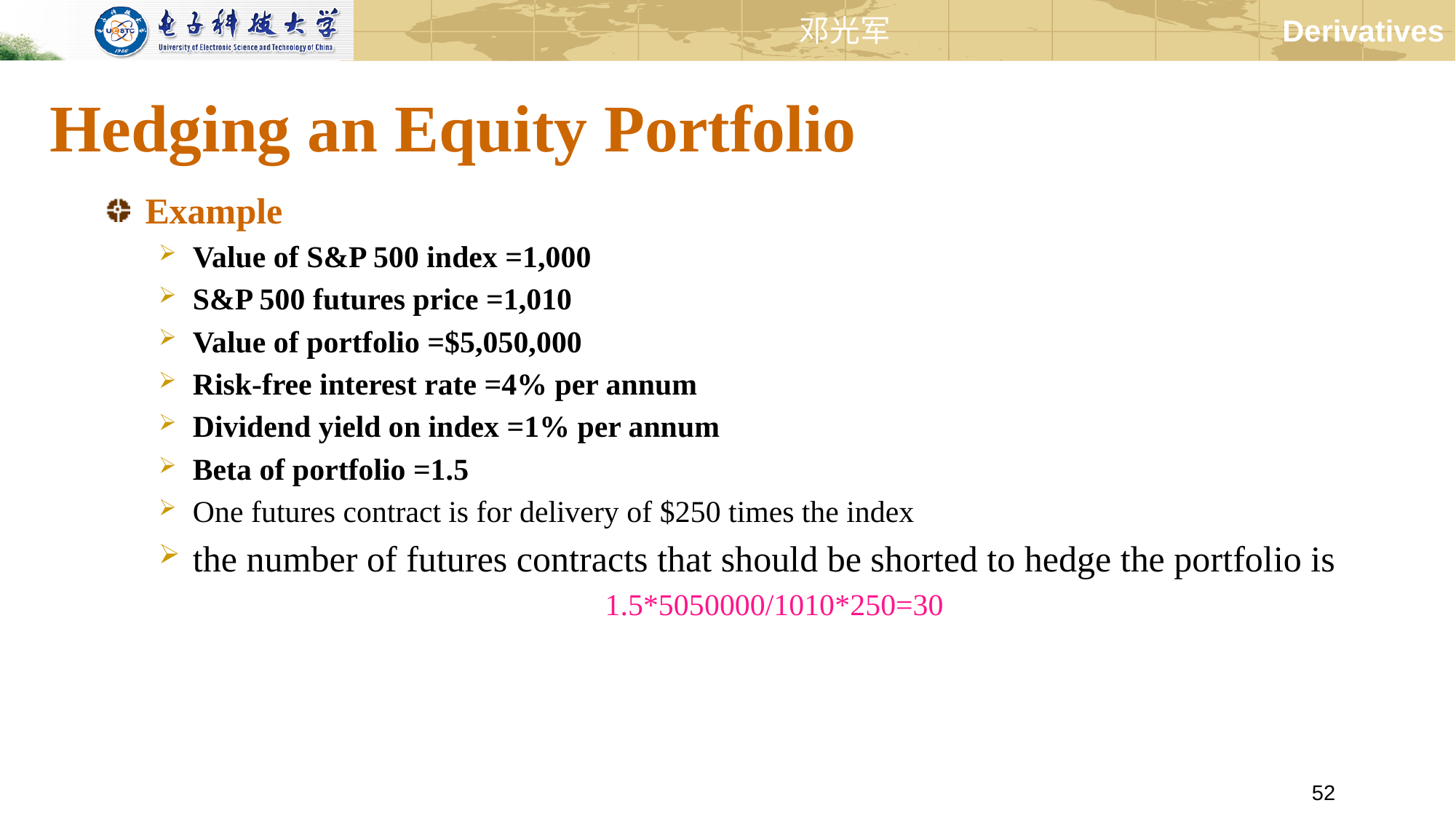

# Hedging an Equity Portfolio
Example
Value of S&P 500 index =1,000
S&P 500 futures price =1,010
Value of portfolio =$5,050,000
Risk-free interest rate =4% per annum
Dividend yield on index =1% per annum
Beta of portfolio =1.5
One futures contract is for delivery of $250 times the index
the number of futures contracts that should be shorted to hedge the portfolio is
1.5*5050000/1010*250=30